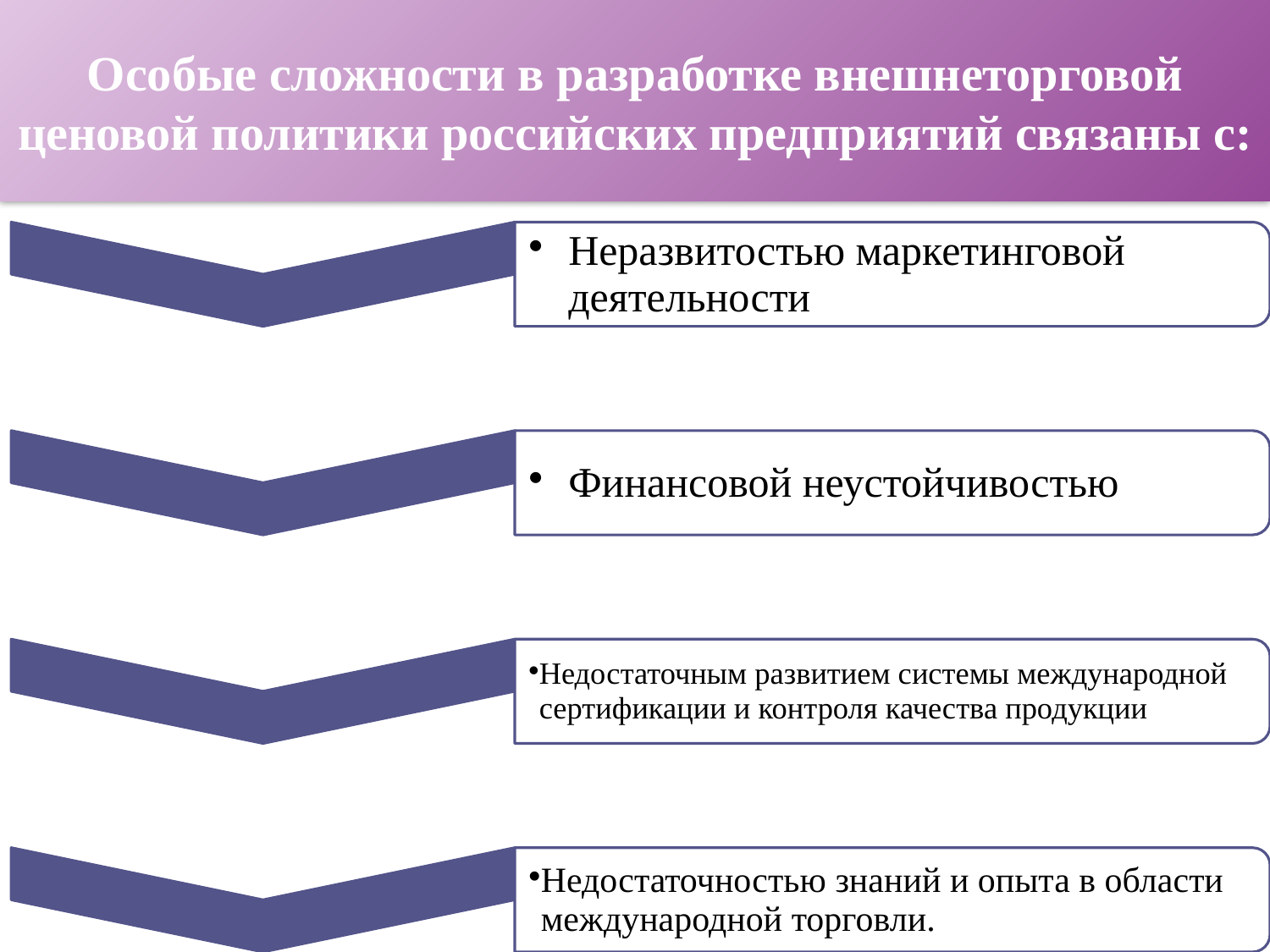

Особые сложности в разработке внешнеторговой ценовой политики российских предприятий связаны с:
Неразвитостью маркетинговой деятельности
Финансовой неустойчивостью
Недостаточным развитием системы международной сертификации и контроля качества продукции
Недостаточностью знаний и опыта в области международной торговли.